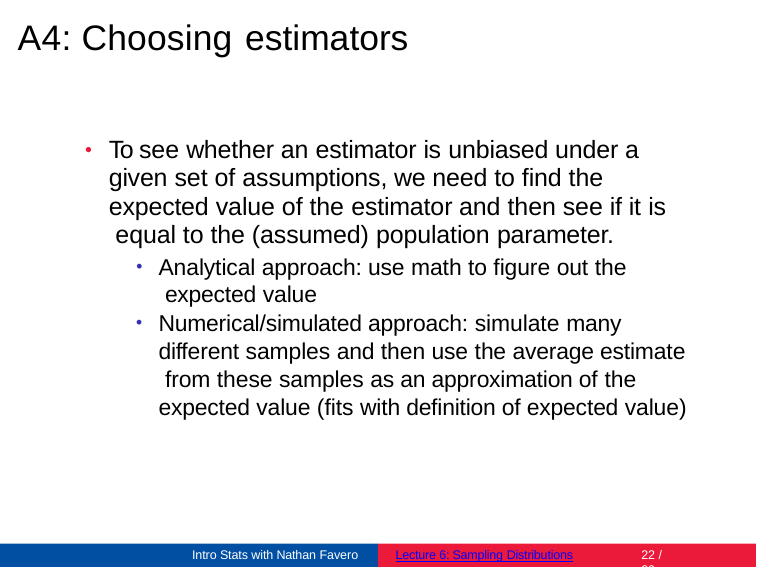

# A4: Choosing estimators
To see whether an estimator is unbiased under a  given set of assumptions, we need to find the  expected value of the estimator and then see if it is  equal to the (assumed) population parameter.
Analytical approach: use math to figure out the  expected value
Numerical/simulated approach: simulate many
different samples and then use the average estimate  from these samples as an approximation of the  expected value (fits with definition of expected value)

Intro Stats with Nathan Favero
Lecture 6: Sampling Distributions
22 / 26